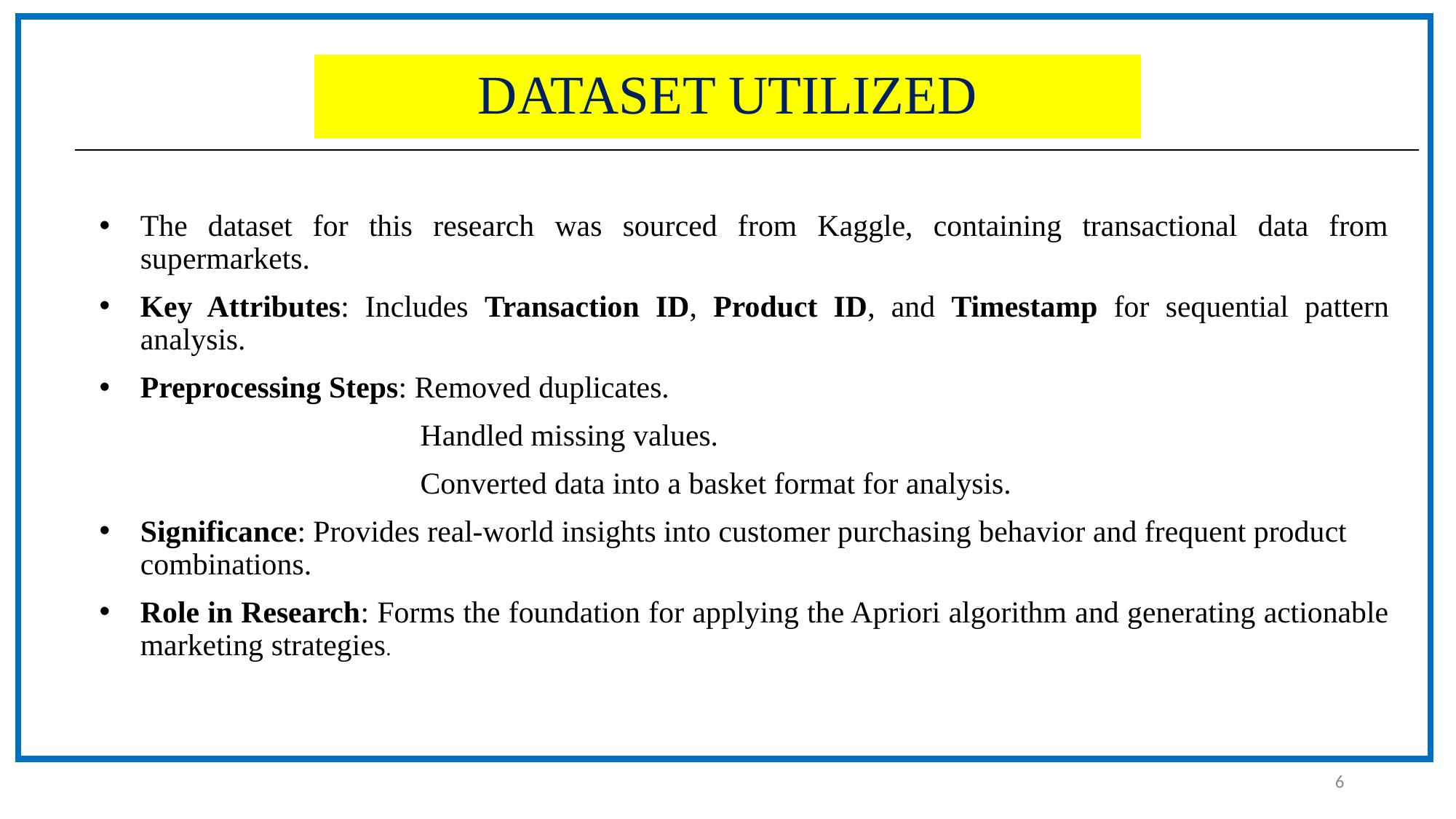

# DATASET UTILIZED
The dataset for this research was sourced from Kaggle, containing transactional data from supermarkets.
Key Attributes: Includes Transaction ID, Product ID, and Timestamp for sequential pattern analysis.
Preprocessing Steps: Removed duplicates.
                                          Handled missing values.
                                          Converted data into a basket format for analysis.
Significance: Provides real-world insights into customer purchasing behavior and frequent product combinations.
Role in Research: Forms the foundation for applying the Apriori algorithm and generating actionable marketing strategies.
6